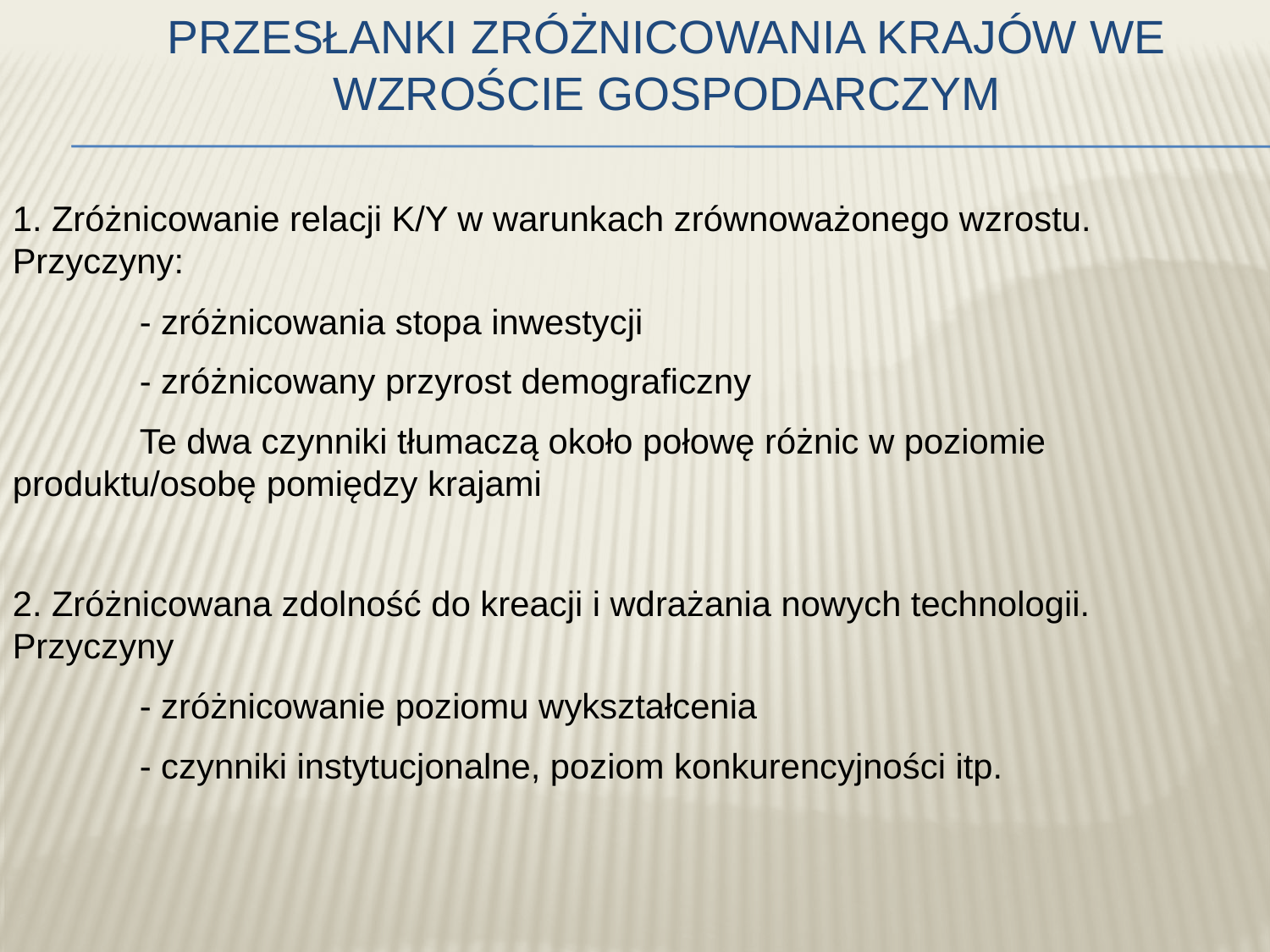

# Przesłanki zróżnicowania krajów we wzroście gospodarczym
1. Zróżnicowanie relacji K/Y w warunkach zrównoważonego wzrostu. Przyczyny:
	- zróżnicowania stopa inwestycji
	- zróżnicowany przyrost demograficzny
	Te dwa czynniki tłumaczą około połowę różnic w poziomie 	produktu/osobę 	pomiędzy krajami

2. Zróżnicowana zdolność do kreacji i wdrażania nowych technologii. Przyczyny
	- zróżnicowanie poziomu wykształcenia
	- czynniki instytucjonalne, poziom konkurencyjności itp.